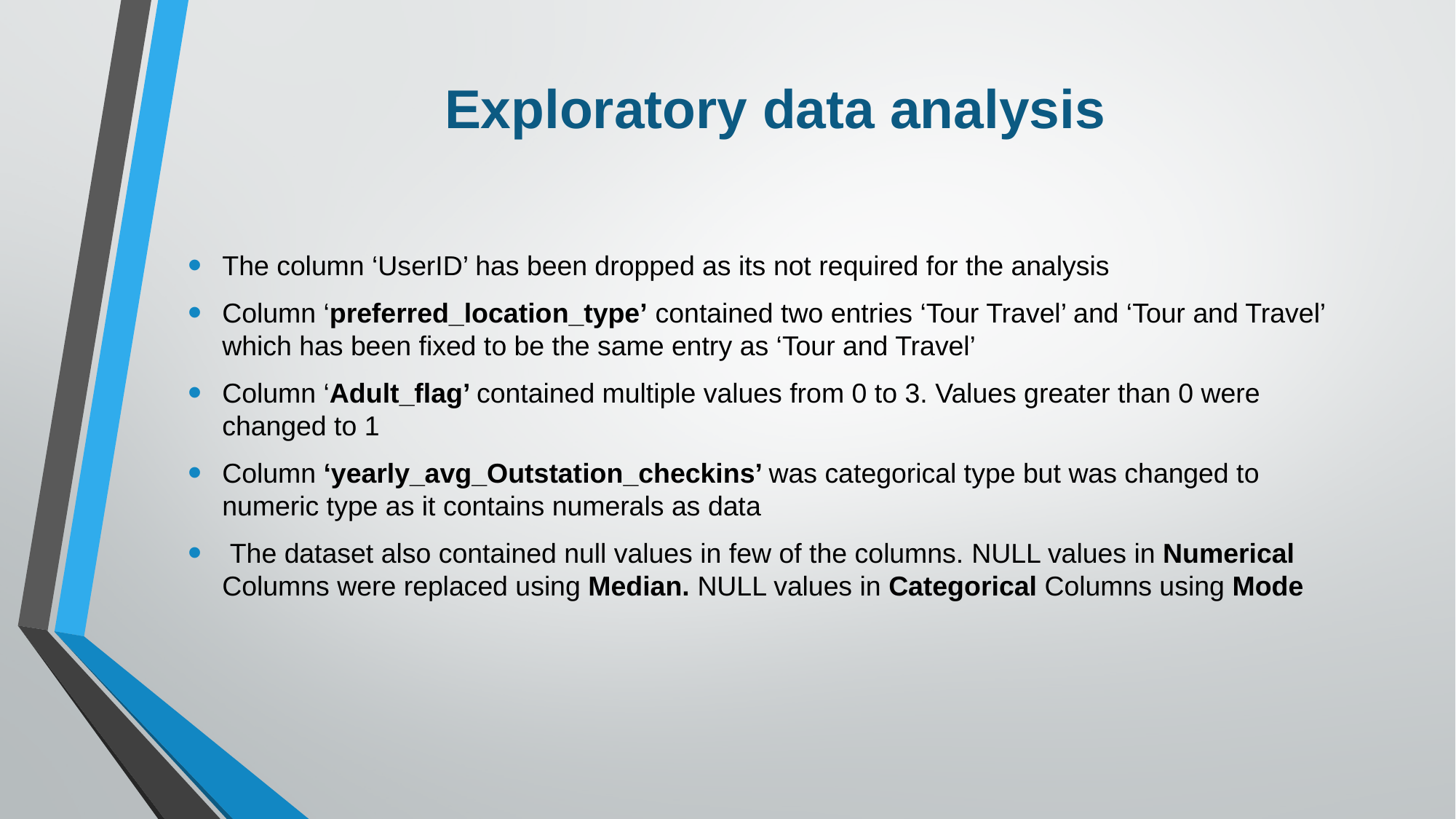

# Exploratory data analysis
The column ‘UserID’ has been dropped as its not required for the analysis
Column ‘preferred_location_type’ contained two entries ‘Tour Travel’ and ‘Tour and Travel’ which has been fixed to be the same entry as ‘Tour and Travel’
Column ‘Adult_flag’ contained multiple values from 0 to 3. Values greater than 0 were changed to 1
Column ‘yearly_avg_Outstation_checkins’ was categorical type but was changed to numeric type as it contains numerals as data
 The dataset also contained null values in few of the columns. NULL values in Numerical Columns were replaced using Median. NULL values in Categorical Columns using Mode